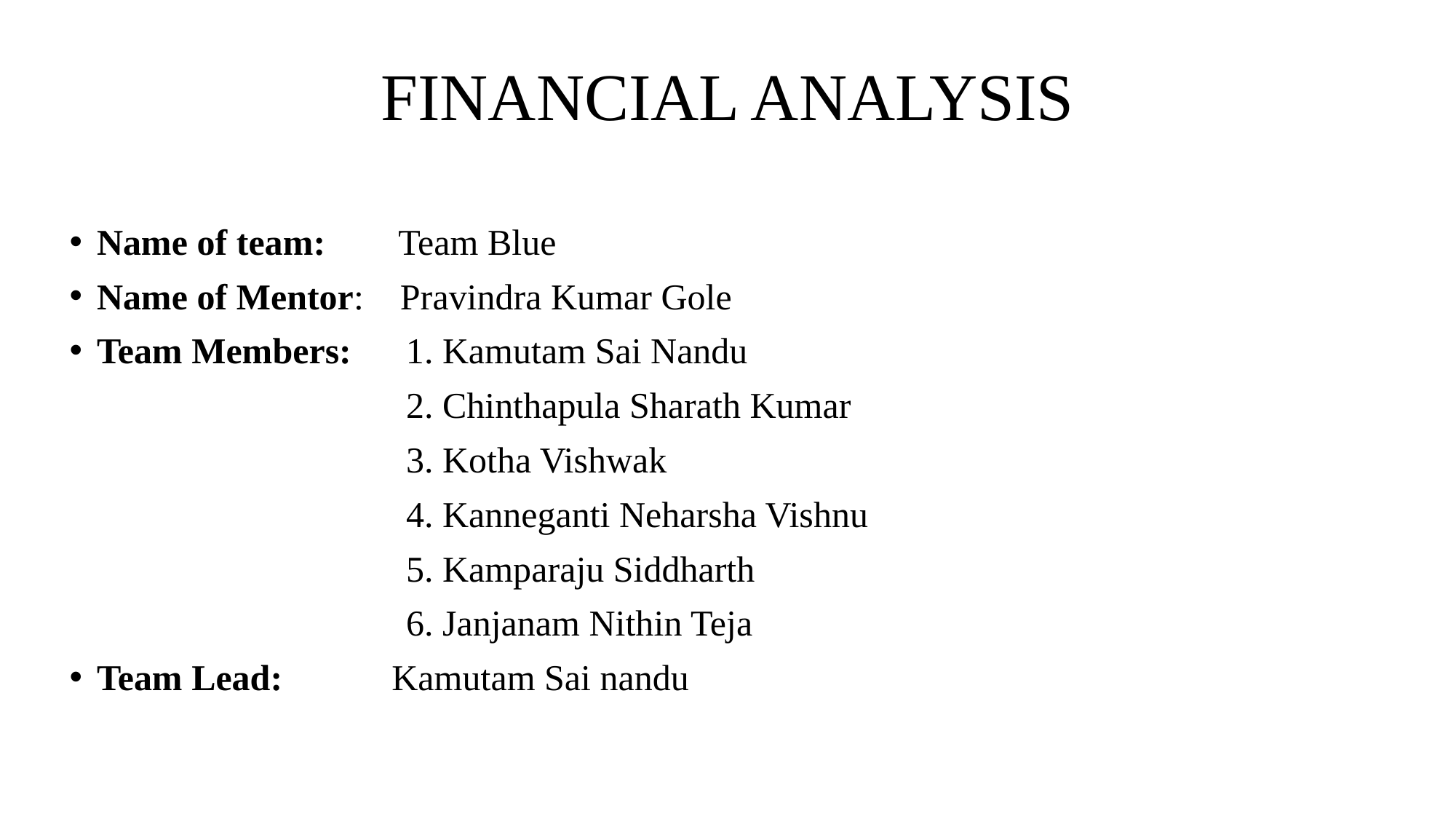

# FINANCIAL ANALYSIS
Name of team:        Team Blue
Name of Mentor:    Pravindra Kumar Gole
Team Members:      1. Kamutam Sai Nandu
                                     2. Chinthapula Sharath Kumar
                                     3. Kotha Vishwak
                                     4. Kanneganti Neharsha Vishnu
                                     5. Kamparaju Siddharth
                                     6. Janjanam Nithin Teja
Team Lead:            Kamutam Sai nandu